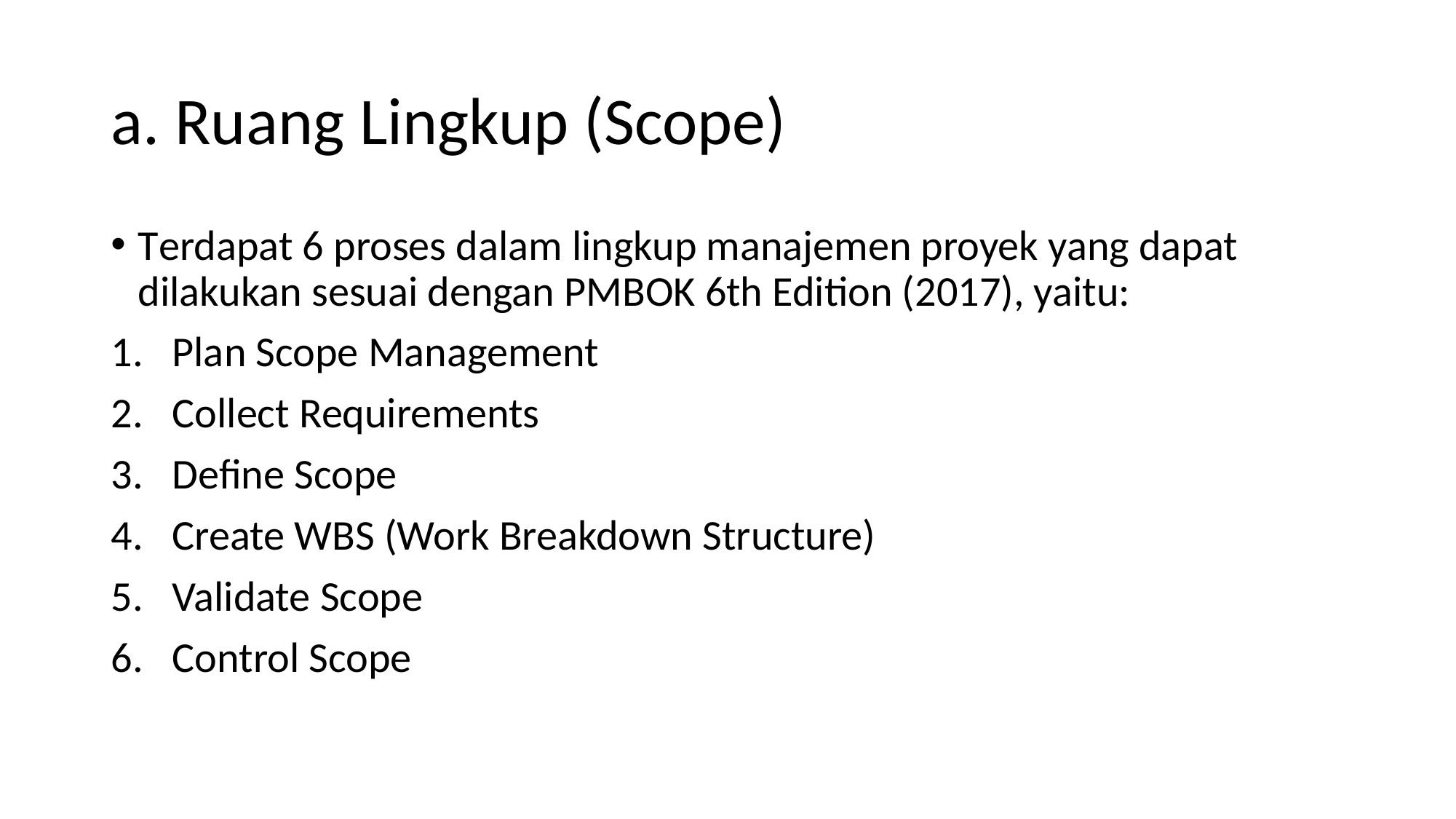

# a. Ruang Lingkup (Scope)
Terdapat 6 proses dalam lingkup manajemen proyek yang dapat dilakukan sesuai dengan PMBOK 6th Edition (2017), yaitu:
Plan Scope Management
Collect Requirements
Define Scope
Create WBS (Work Breakdown Structure)
Validate Scope
Control Scope